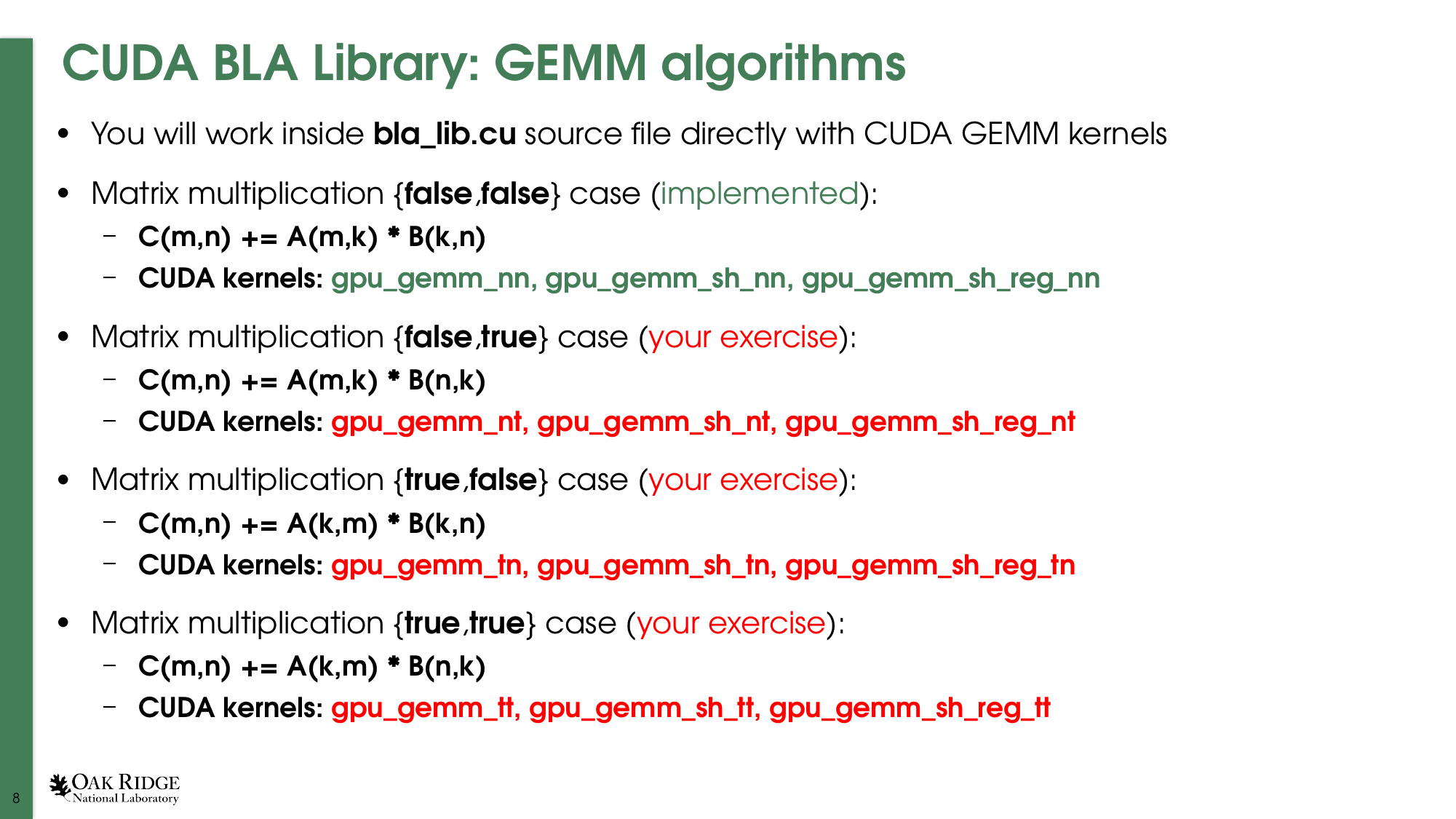

# CUDA BLA Library: GEMM algorithms
You will work inside bla_lib.cu source file directly with CUDA GEMM kernels
Matrix multiplication {false,false} case (implemented):
C(m,n) += A(m,k) * B(k,n)
CUDA kernels: gpu_gemm_nn, gpu_gemm_sh_nn, gpu_gemm_sh_reg_nn
Matrix multiplication {false,true} case (your exercise):
C(m,n) += A(m,k) * B(n,k)
CUDA kernels: gpu_gemm_nt, gpu_gemm_sh_nt, gpu_gemm_sh_reg_nt
Matrix multiplication {true,false} case (your exercise):
C(m,n) += A(k,m) * B(k,n)
CUDA kernels: gpu_gemm_tn, gpu_gemm_sh_tn, gpu_gemm_sh_reg_tn
Matrix multiplication {true,true} case (your exercise):
C(m,n) += A(k,m) * B(n,k)
CUDA kernels: gpu_gemm_tt, gpu_gemm_sh_tt, gpu_gemm_sh_reg_tt